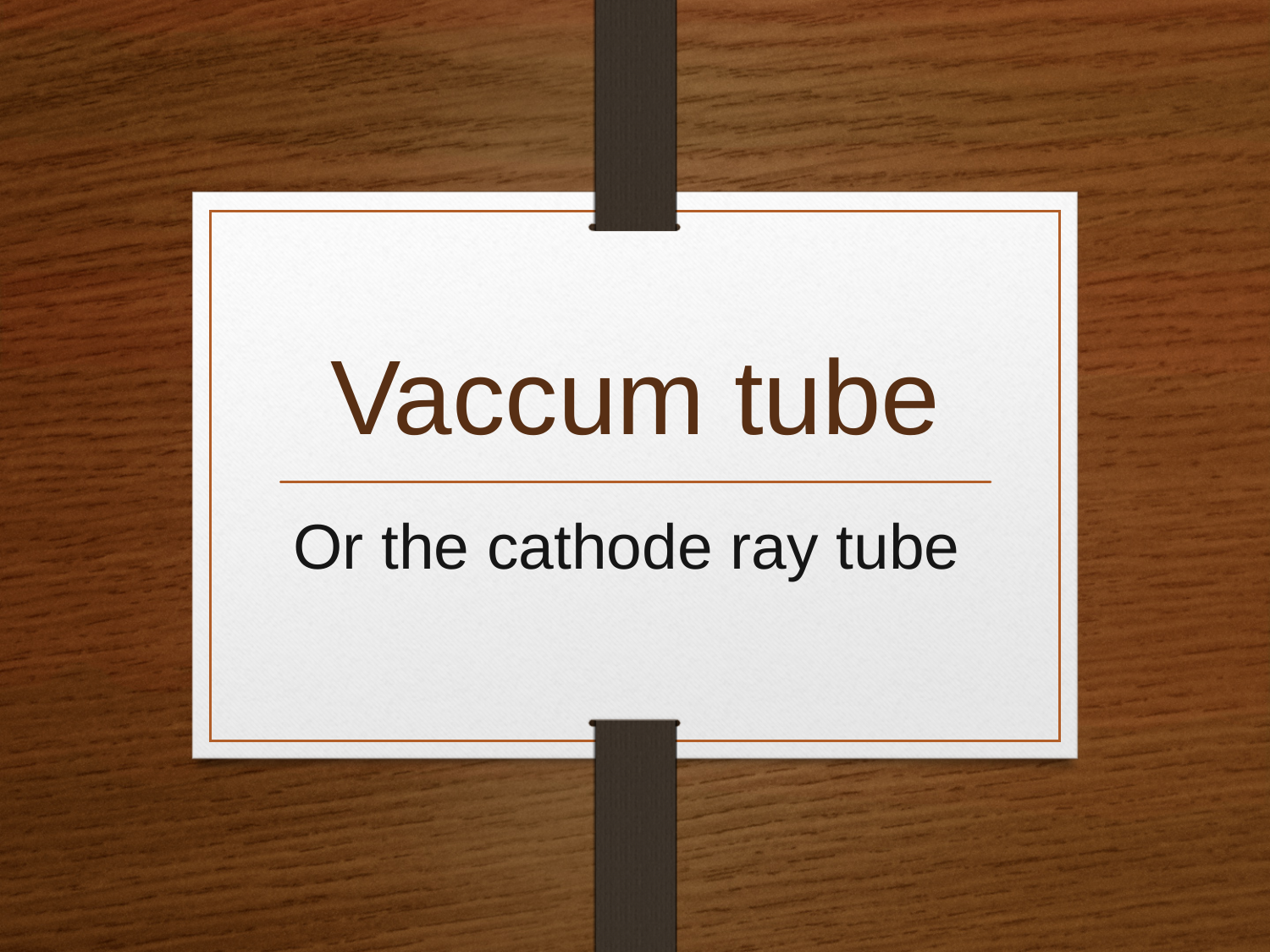

# Vaccum tube
Or the cathode ray tube